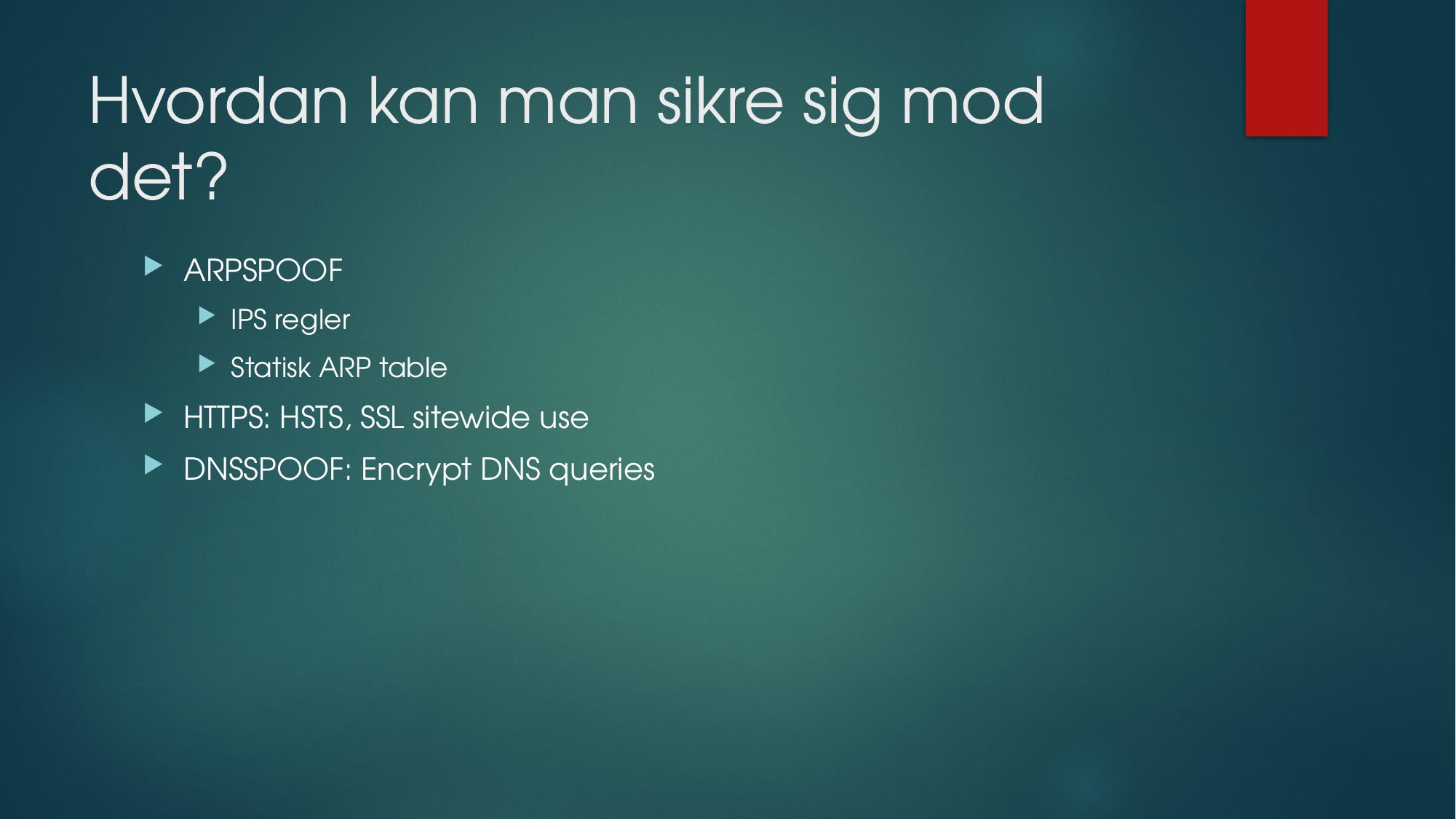

# Hvordan kan man sikre sig mod det?
ARPSPOOF
IPS regler
Statisk ARP table
HTTPS: HSTS, SSL sitewide use
DNSSPOOF: Encrypt DNS queries